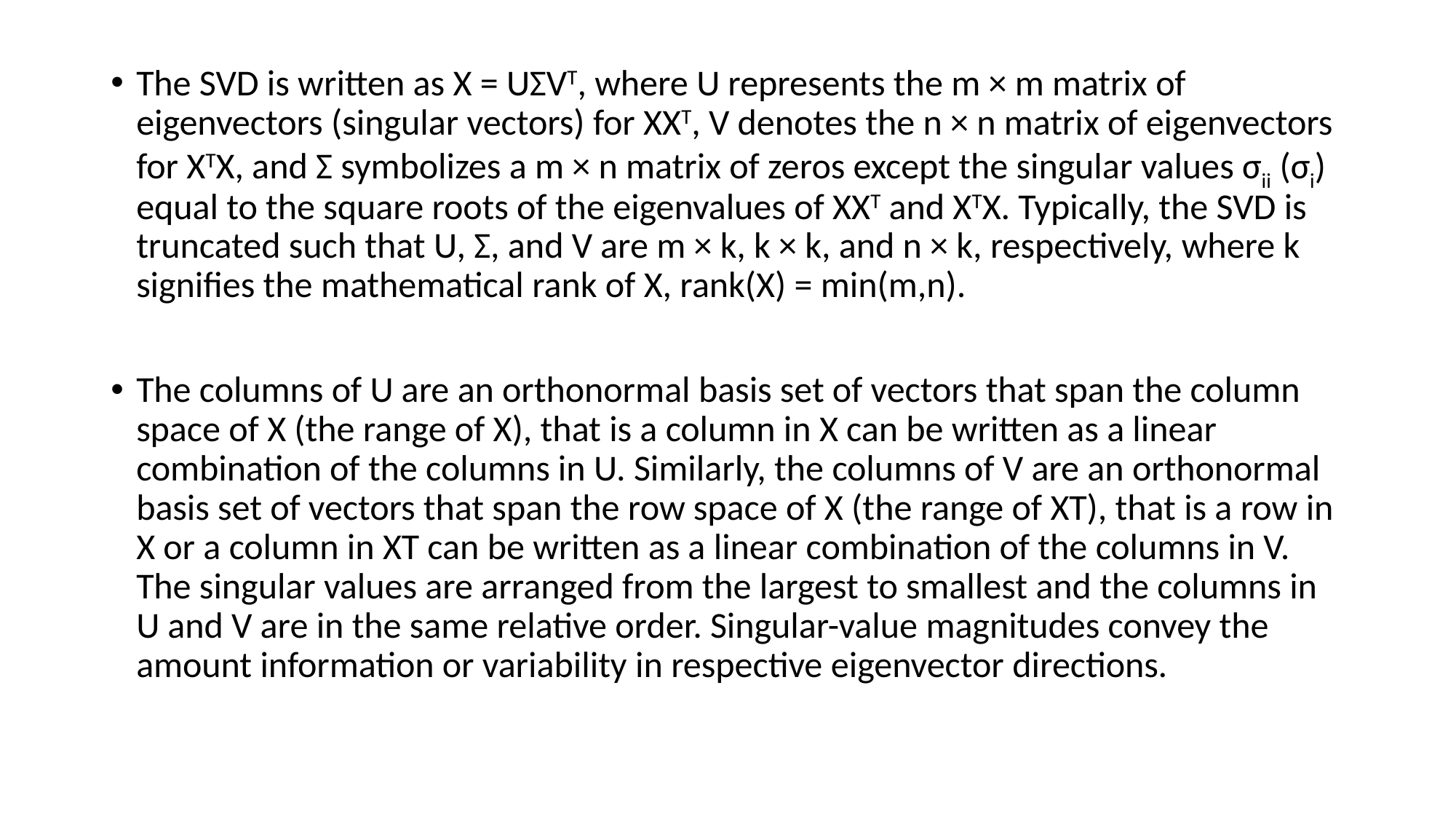

The SVD is written as X = UΣVT, where U represents the m × m matrix of eigenvectors (singular vectors) for XXT, V denotes the n × n matrix of eigenvectors for XTX, and Σ symbolizes a m × n matrix of zeros except the singular values σii (σi) equal to the square roots of the eigenvalues of XXT and XTX. Typically, the SVD is truncated such that U, Σ, and V are m × k, k × k, and n × k, respectively, where k signifies the mathematical rank of X, rank(X) = min(m,n).

The columns of U are an orthonormal basis set of vectors that span the column space of X (the range of X), that is a column in X can be written as a linear combination of the columns in U. Similarly, the columns of V are an orthonormal basis set of vectors that span the row space of X (the range of XT), that is a row in X or a column in XT can be written as a linear combination of the columns in V. The singular values are arranged from the largest to smallest and the columns in U and V are in the same relative order. Singular-value magnitudes convey the amount information or variability in respective eigenvector directions.